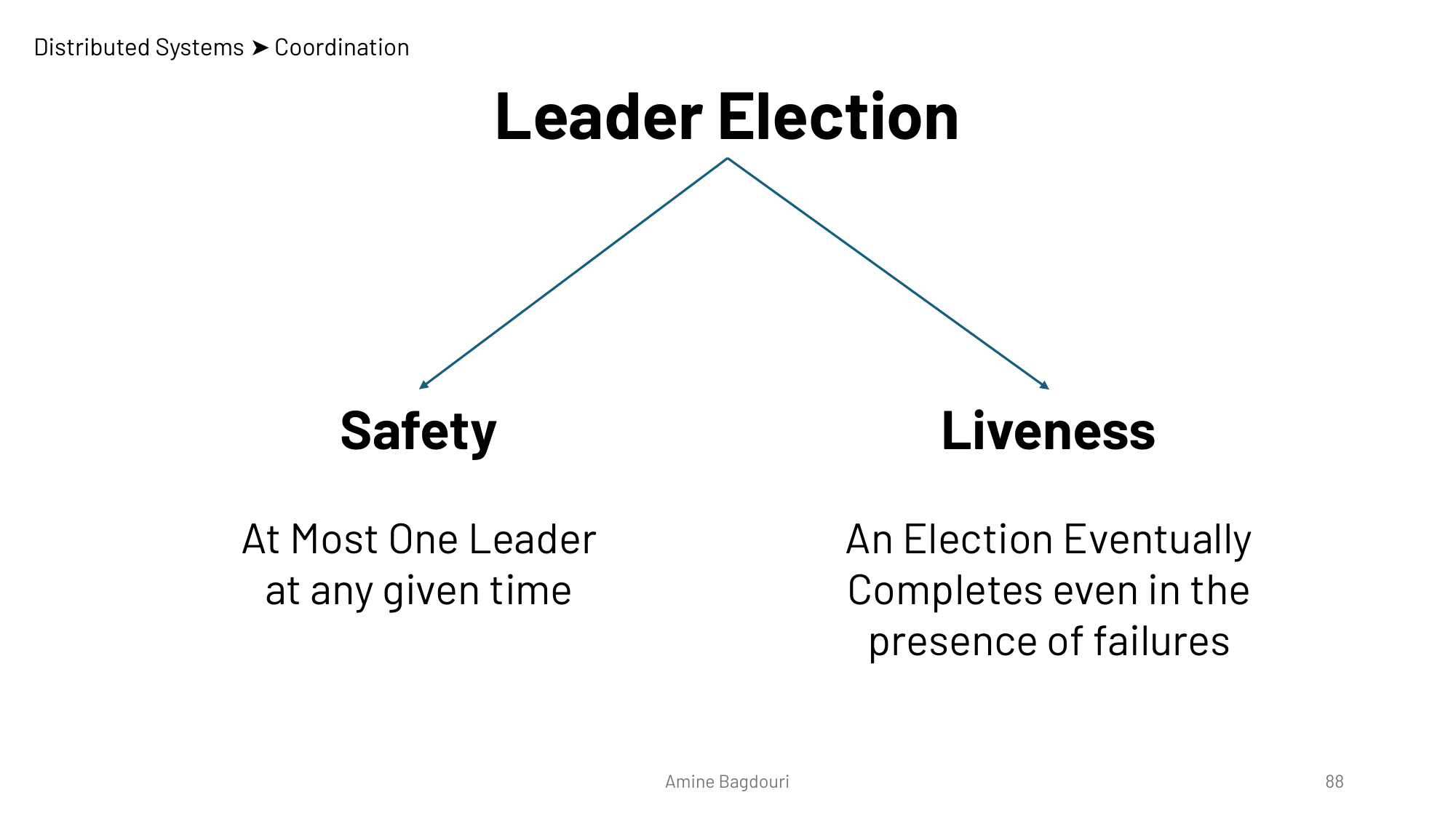

Distributed Systems ➤ Coordination
Leader Election
Safety

At Most One Leader at any given time
Liveness

An Election Eventually Completes even in the presence of failures
Amine Bagdouri
88